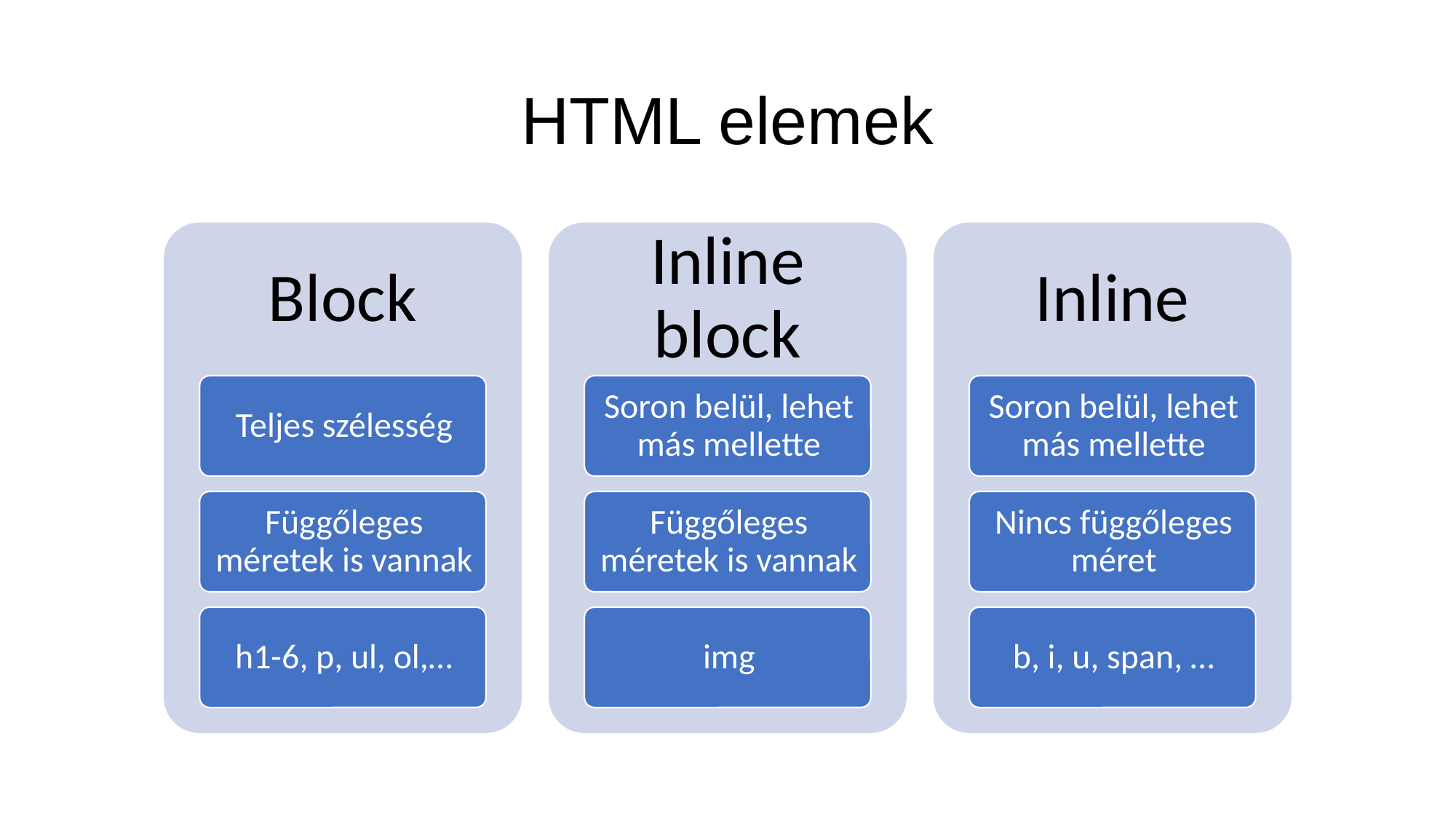

# HTML elemek
Block
Teljes szélesség
Függőleges méretek is vannak
h1-6, p, ul, ol,…
Inline block
Soron belül, lehet más mellette
Függőleges méretek is vannak
img
Inline
Soron belül, lehet más mellette
Nincs függőleges méret
b, i, u, span, …